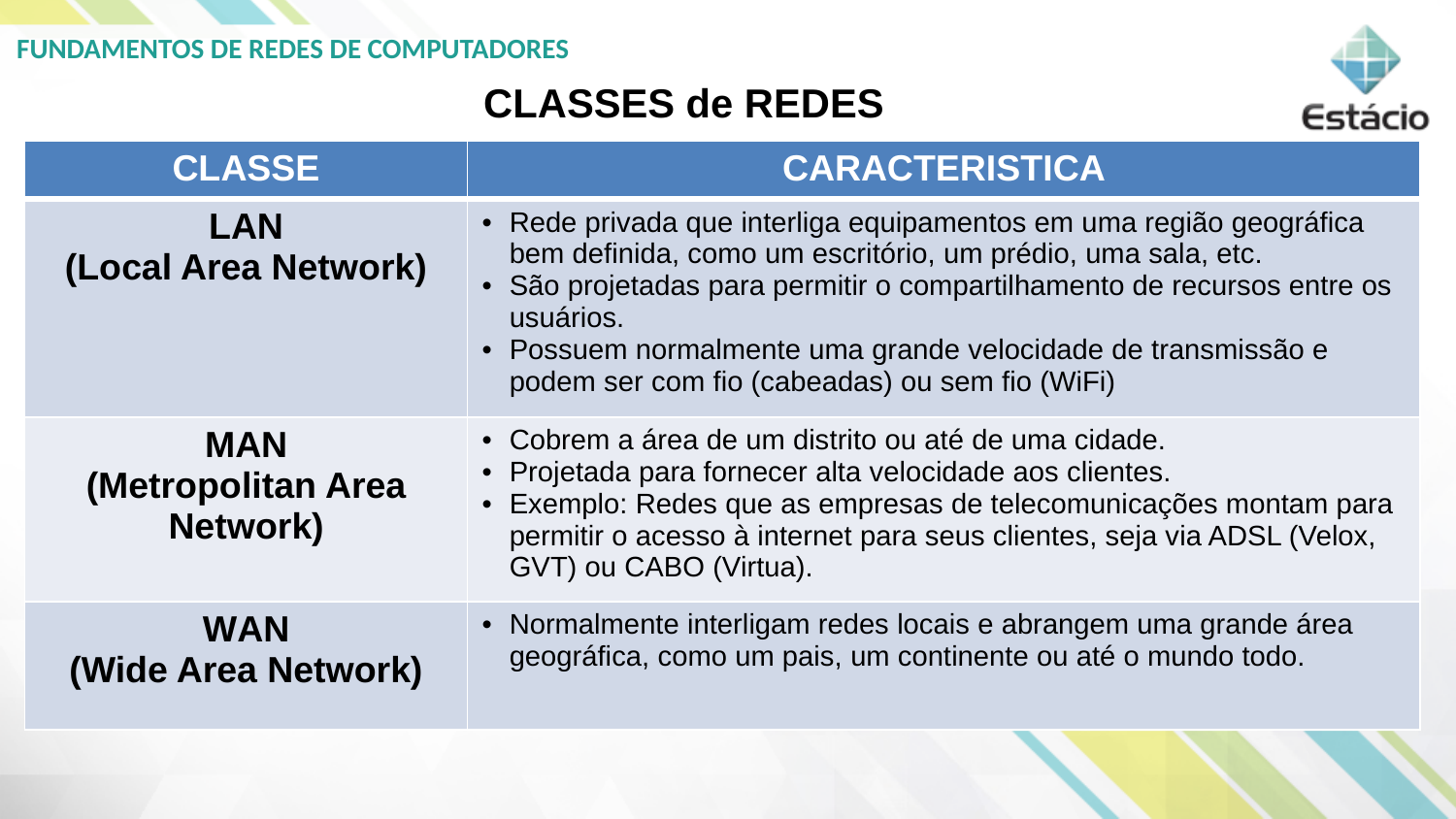

CLASSES de REDES
| CLASSE | CARACTERISTICA |
| --- | --- |
| LAN (Local Area Network) | Rede privada que interliga equipamentos em uma região geográfica bem definida, como um escritório, um prédio, uma sala, etc. São projetadas para permitir o compartilhamento de recursos entre os usuários. Possuem normalmente uma grande velocidade de transmissão e podem ser com fio (cabeadas) ou sem fio (WiFi) |
| MAN (Metropolitan Area Network) | Cobrem a área de um distrito ou até de uma cidade. Projetada para fornecer alta velocidade aos clientes. Exemplo: Redes que as empresas de telecomunicações montam para permitir o acesso à internet para seus clientes, seja via ADSL (Velox, GVT) ou CABO (Virtua). |
| WAN (Wide Area Network) | Normalmente interligam redes locais e abrangem uma grande área geográfica, como um pais, um continente ou até o mundo todo. |